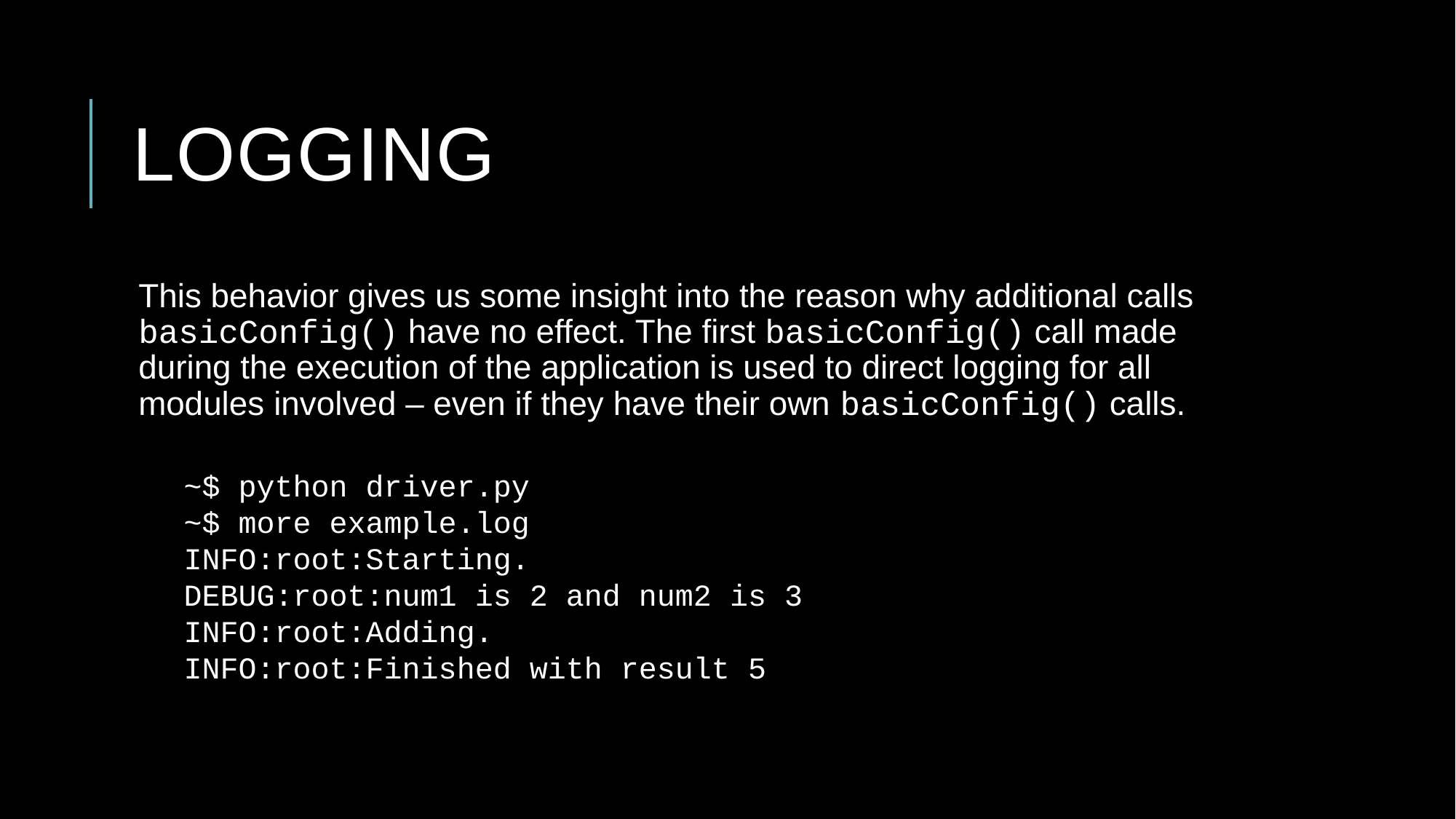

# logging
This behavior gives us some insight into the reason why additional calls basicConfig() have no effect. The first basicConfig() call made during the execution of the application is used to direct logging for all modules involved – even if they have their own basicConfig() calls.
~$ python driver.py
~$ more example.log
INFO:root:Starting.
DEBUG:root:num1 is 2 and num2 is 3
INFO:root:Adding.
INFO:root:Finished with result 5